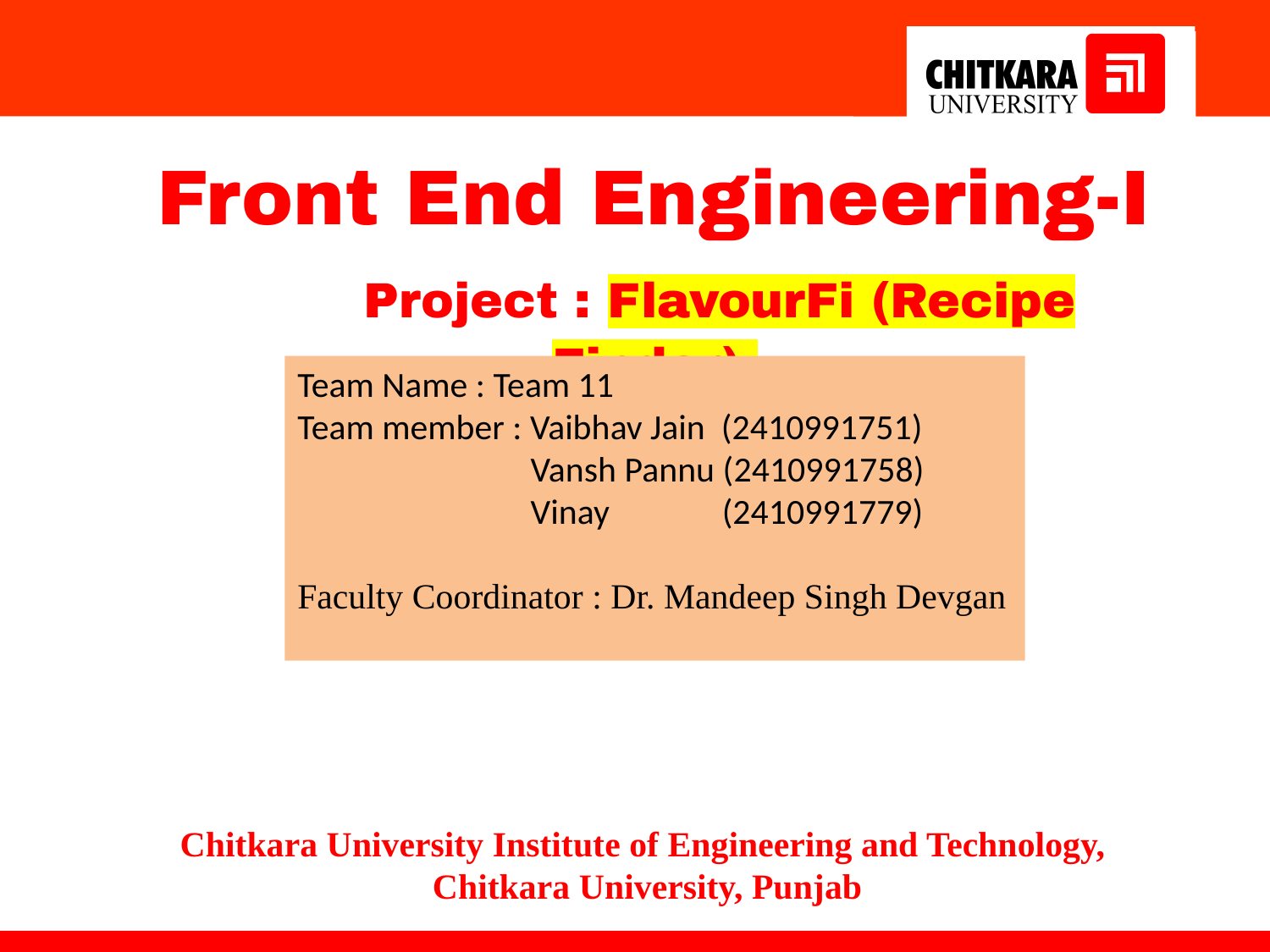

Front End Engineering-I      Project : FlavourFi (Recipe Finder)

Team Name : Team 11
Team member : Vaibhav Jain  (2410991751)
                             Vansh Pannu (2410991758)
                             Vinay              (2410991779)

Faculty Coordinator : Dr. Mandeep Singh Devgan

Chitkara University Institute of Engineering and Technology,
Chitkara University, Punjab